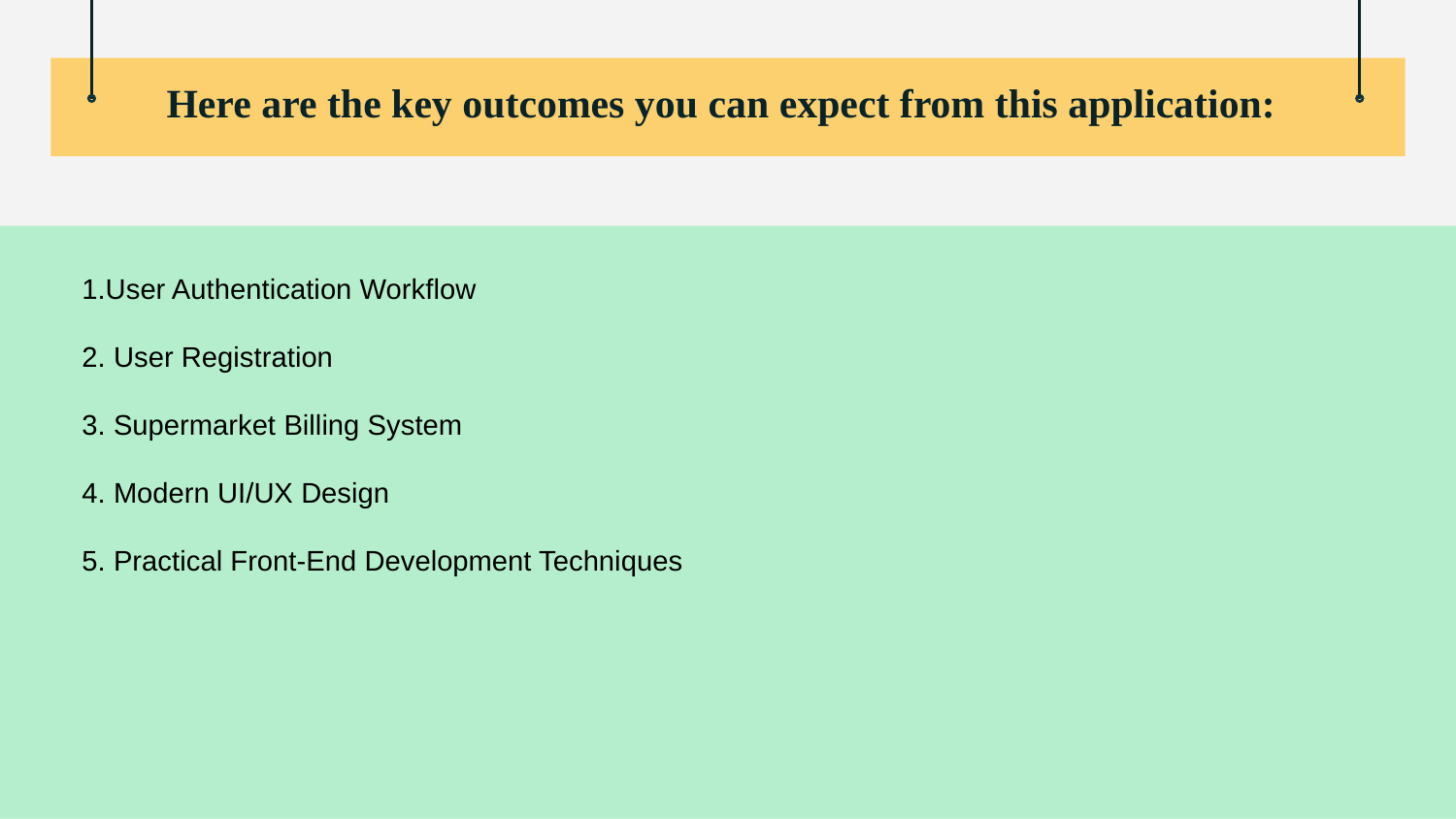

# Here are the key outcomes you can expect from this application:
1.User Authentication Workflow

2. User Registration

3. Supermarket Billing System

4. Modern UI/UX Design

5. Practical Front-End Development Techniques